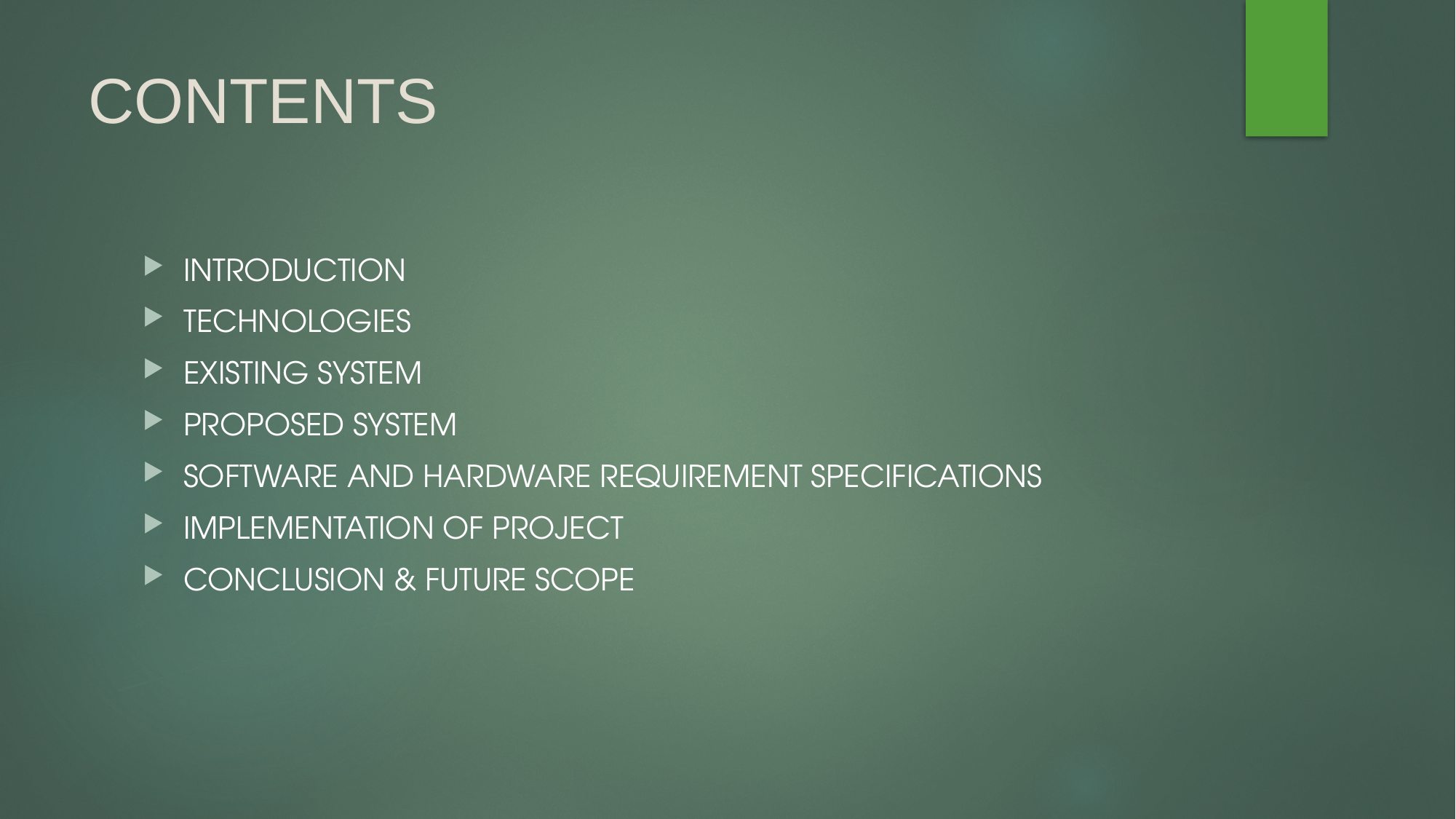

# CONTENTS
INTRODUCTION
TECHNOLOGIES
EXISTING SYSTEM
PROPOSED SYSTEM
SOFTWARE AND HARDWARE REQUIREMENT SPECIFICATIONS
IMPLEMENTATION OF PROJECT
CONCLUSION & FUTURE SCOPE